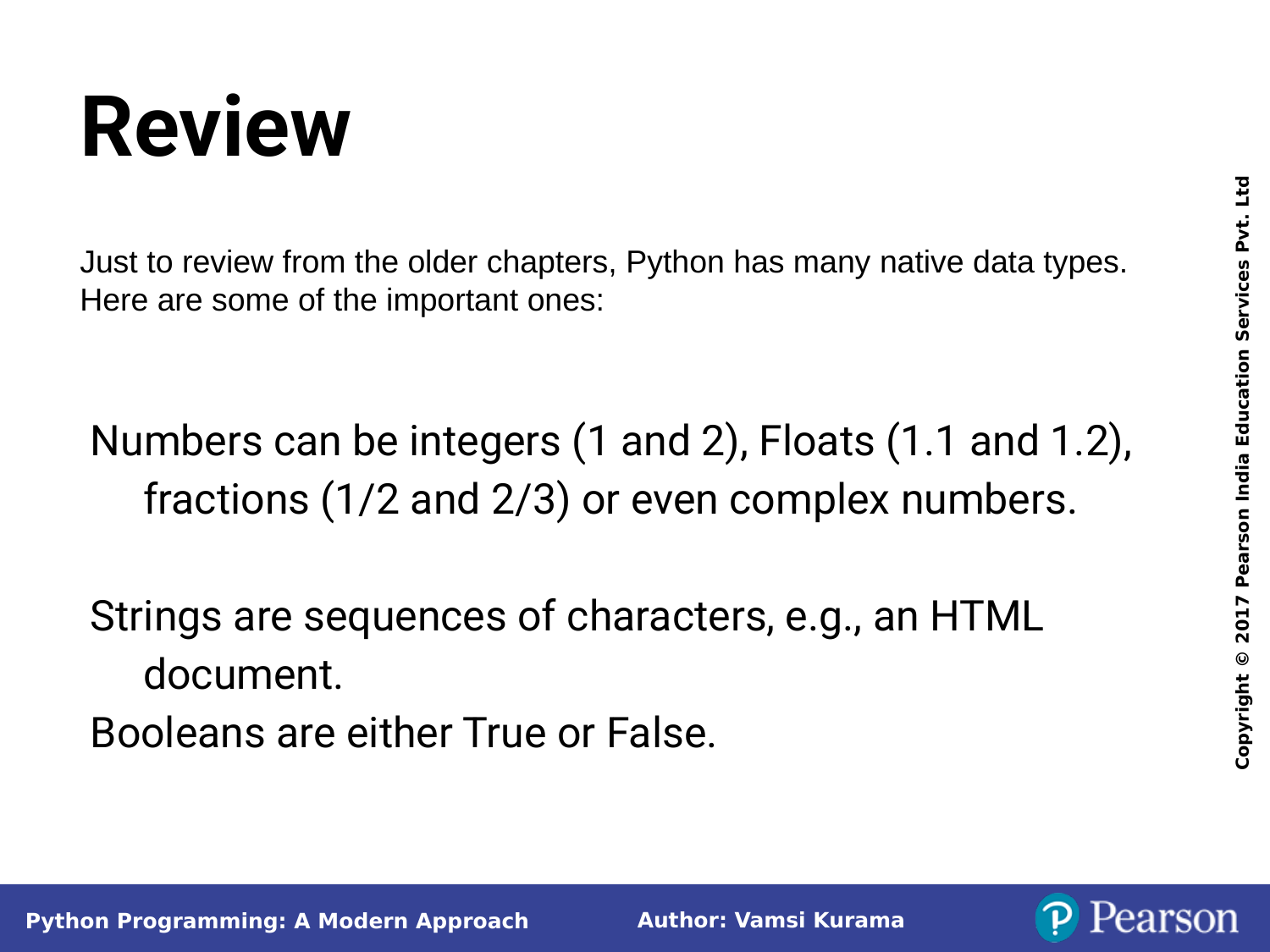

Review

Just to review from the older chapters, Python has many native data types. Here are some of the important ones:

Numbers can be integers (1 and 2), Floats (1.1 and 1.2), fractions (1/2 and 2/3) or even complex numbers.
Strings are sequences of characters, e.g., an HTML document.
Booleans are either True or False.